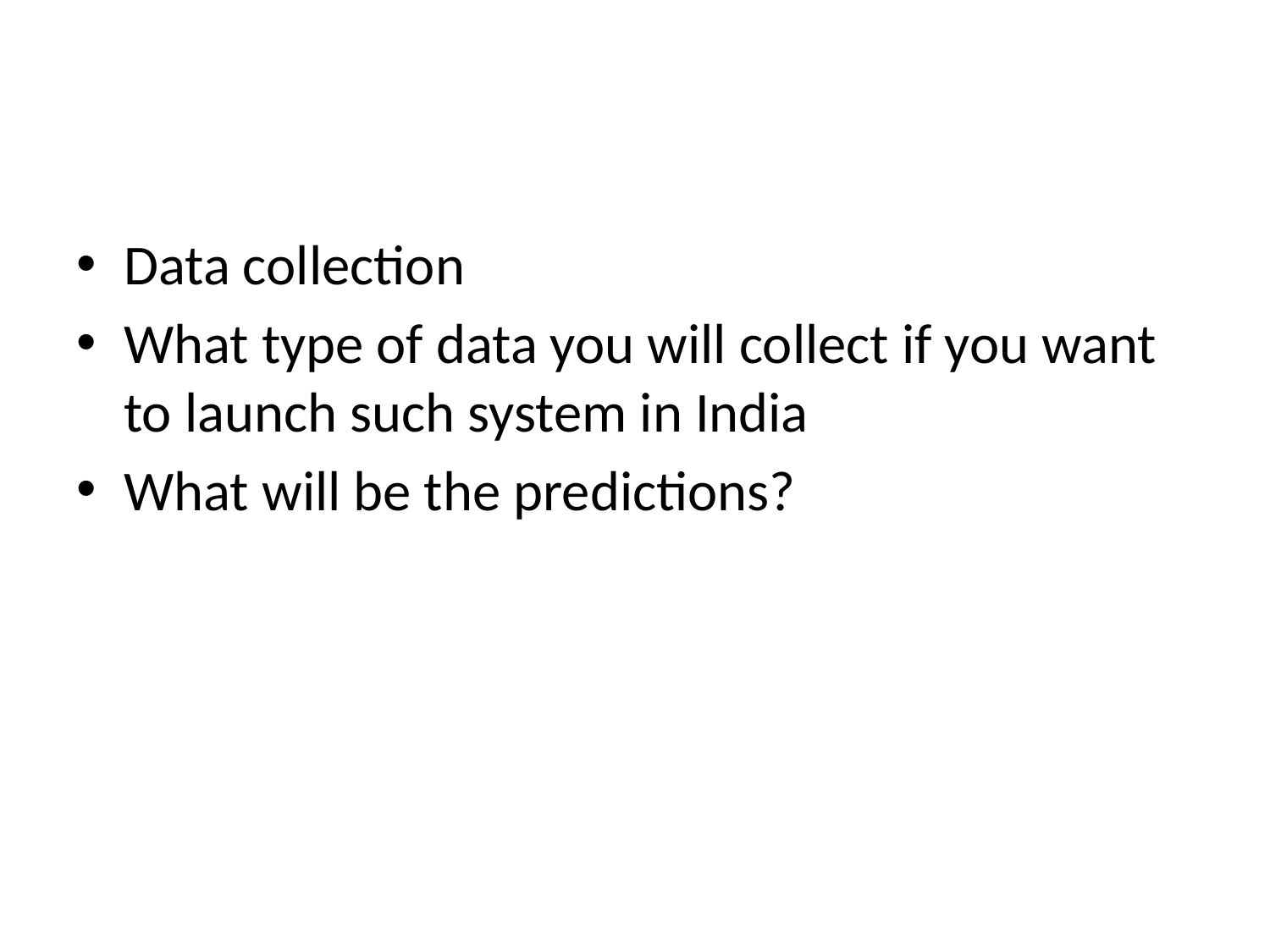

#
Data collection
What type of data you will collect if you want to launch such system in India
What will be the predictions?